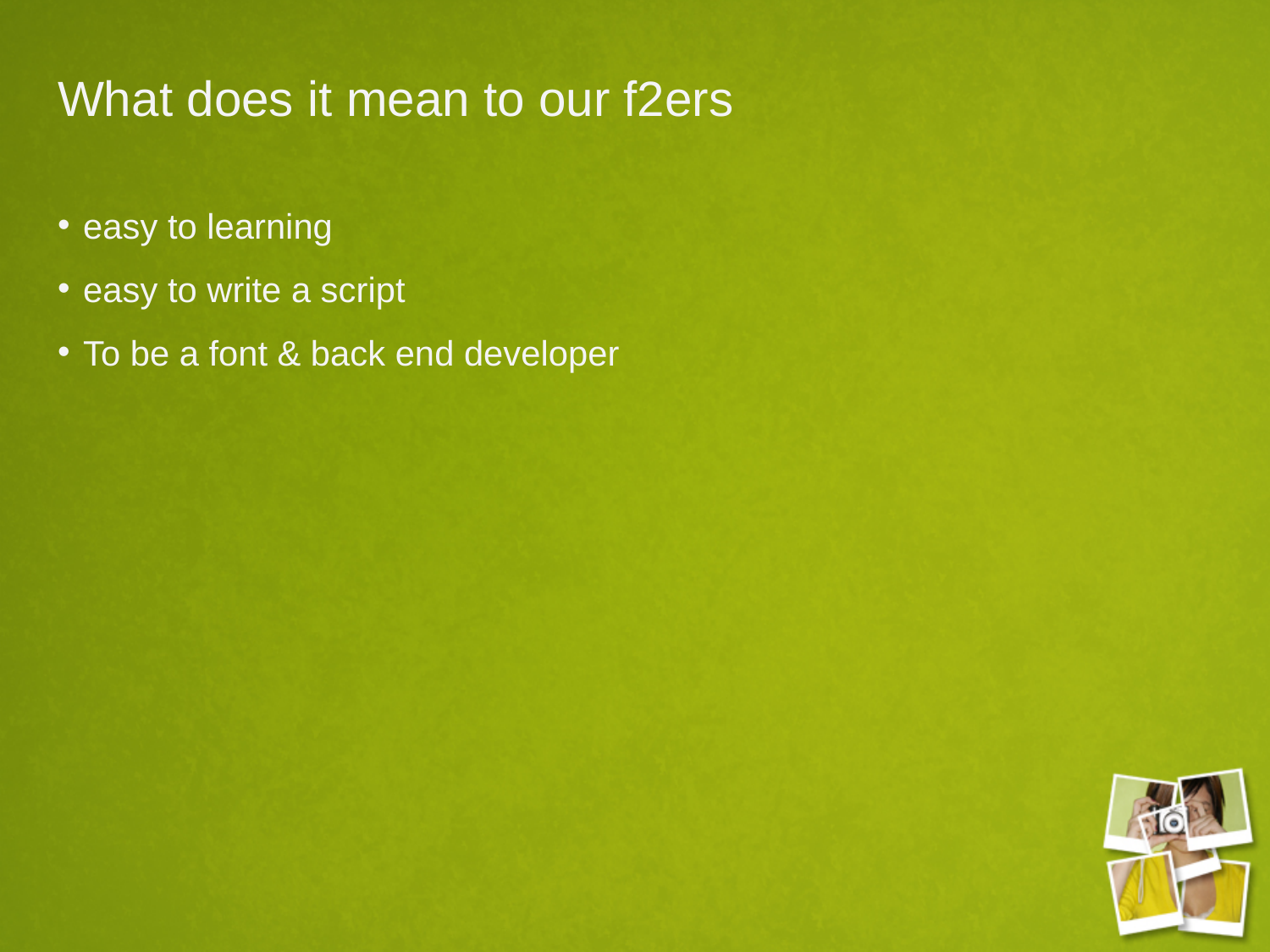

# What does it mean to our f2ers
easy to learning
easy to write a script
To be a font & back end developer